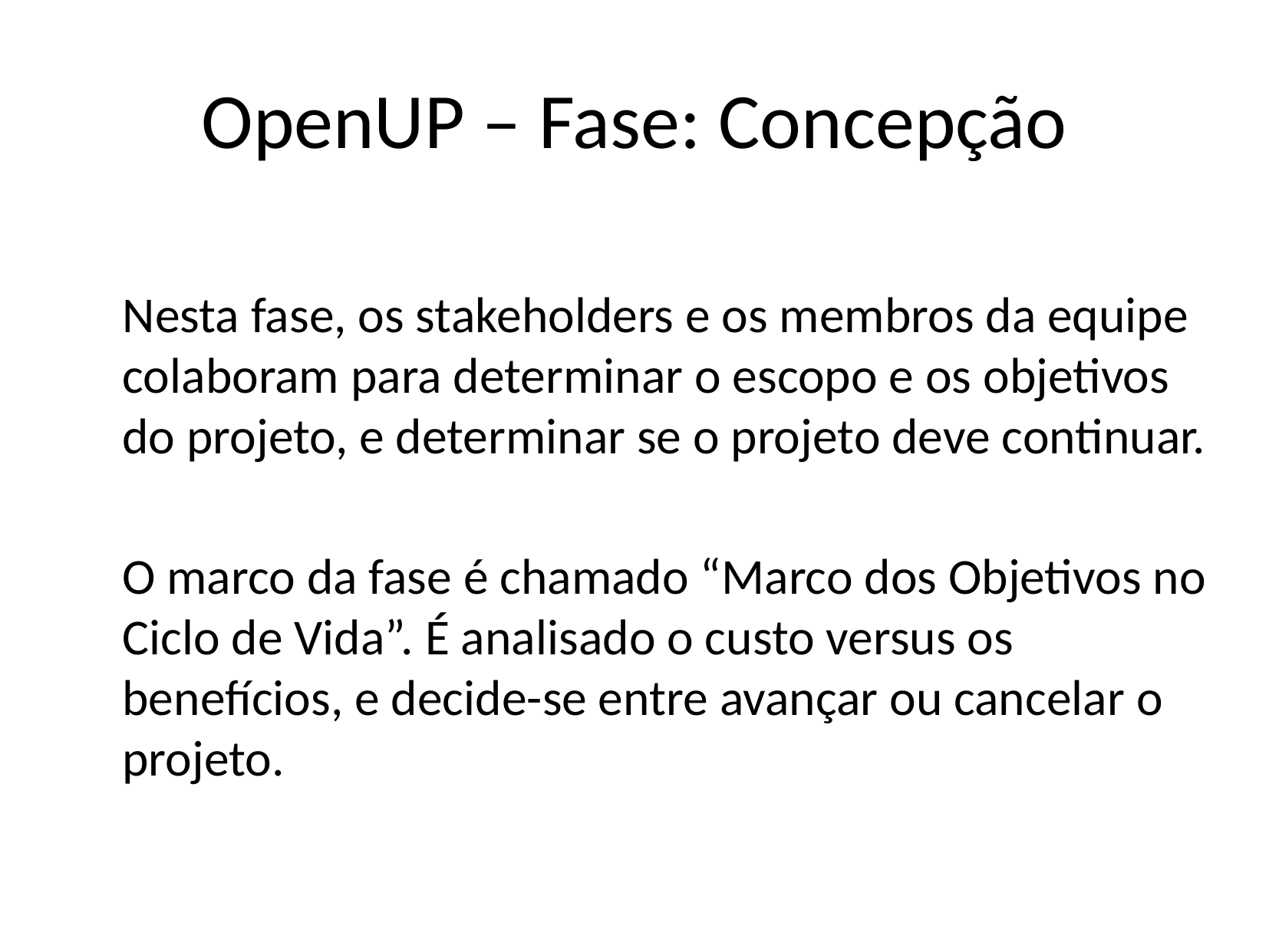

# OpenUP – Fase: Concepção

	Nesta fase, os stakeholders e os membros da equipe colaboram para determinar o escopo e os objetivos do projeto, e determinar se o projeto deve continuar.

	O marco da fase é chamado “Marco dos Objetivos no Ciclo de Vida”. É analisado o custo versus os benefícios, e decide-se entre avançar ou cancelar o projeto.